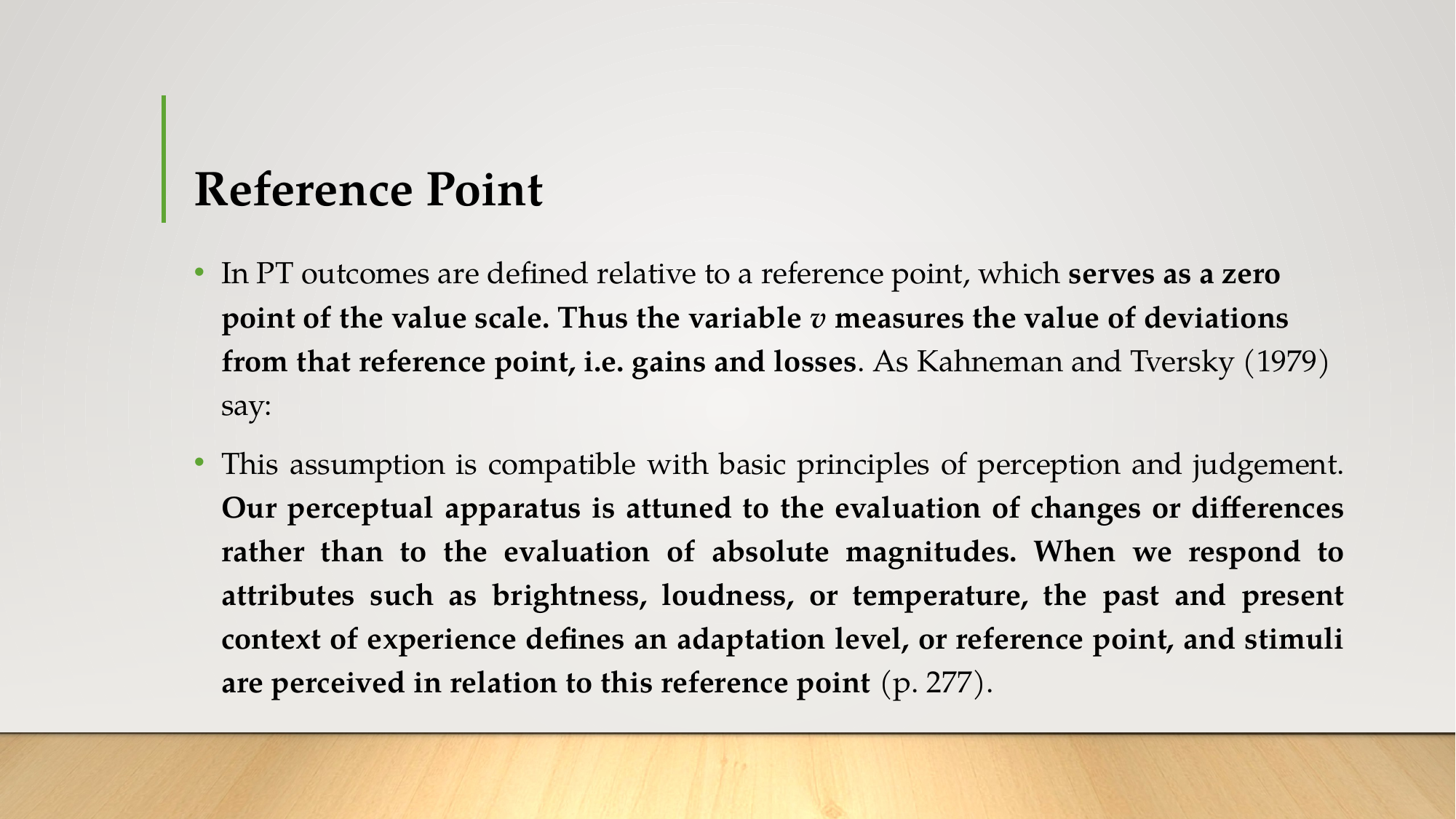

# Reference Point
In PT outcomes are defined relative to a reference point, which serves as a zero point of the value scale. Thus the variable v measures the value of deviations from that reference point, i.e. gains and losses. As Kahneman and Tversky (1979) say:
This assumption is compatible with basic principles of perception and judgement. Our perceptual apparatus is attuned to the evaluation of changes or differences rather than to the evaluation of absolute magnitudes. When we respond to attributes such as brightness, loudness, or temperature, the past and present context of experience defines an adaptation level, or reference point, and stimuli are perceived in relation to this reference point (p. 277).